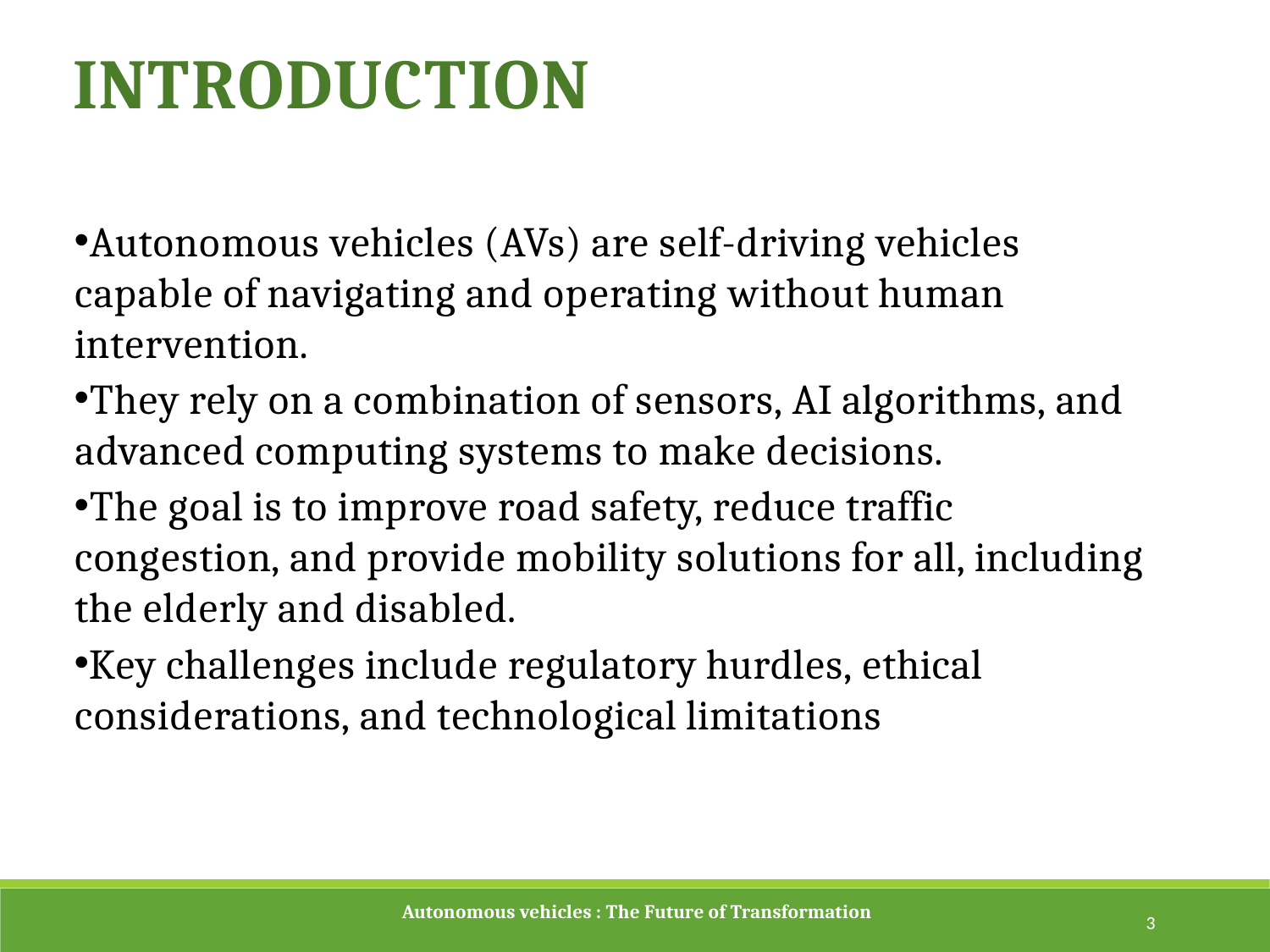

INTRODUCTION
Autonomous vehicles (AVs) are self-driving vehicles capable of navigating and operating without human intervention.
They rely on a combination of sensors, AI algorithms, and advanced computing systems to make decisions.
The goal is to improve road safety, reduce traffic congestion, and provide mobility solutions for all, including the elderly and disabled.
Key challenges include regulatory hurdles, ethical considerations, and technological limitations

 Autonomous vehicles : The Future of Transformation

3